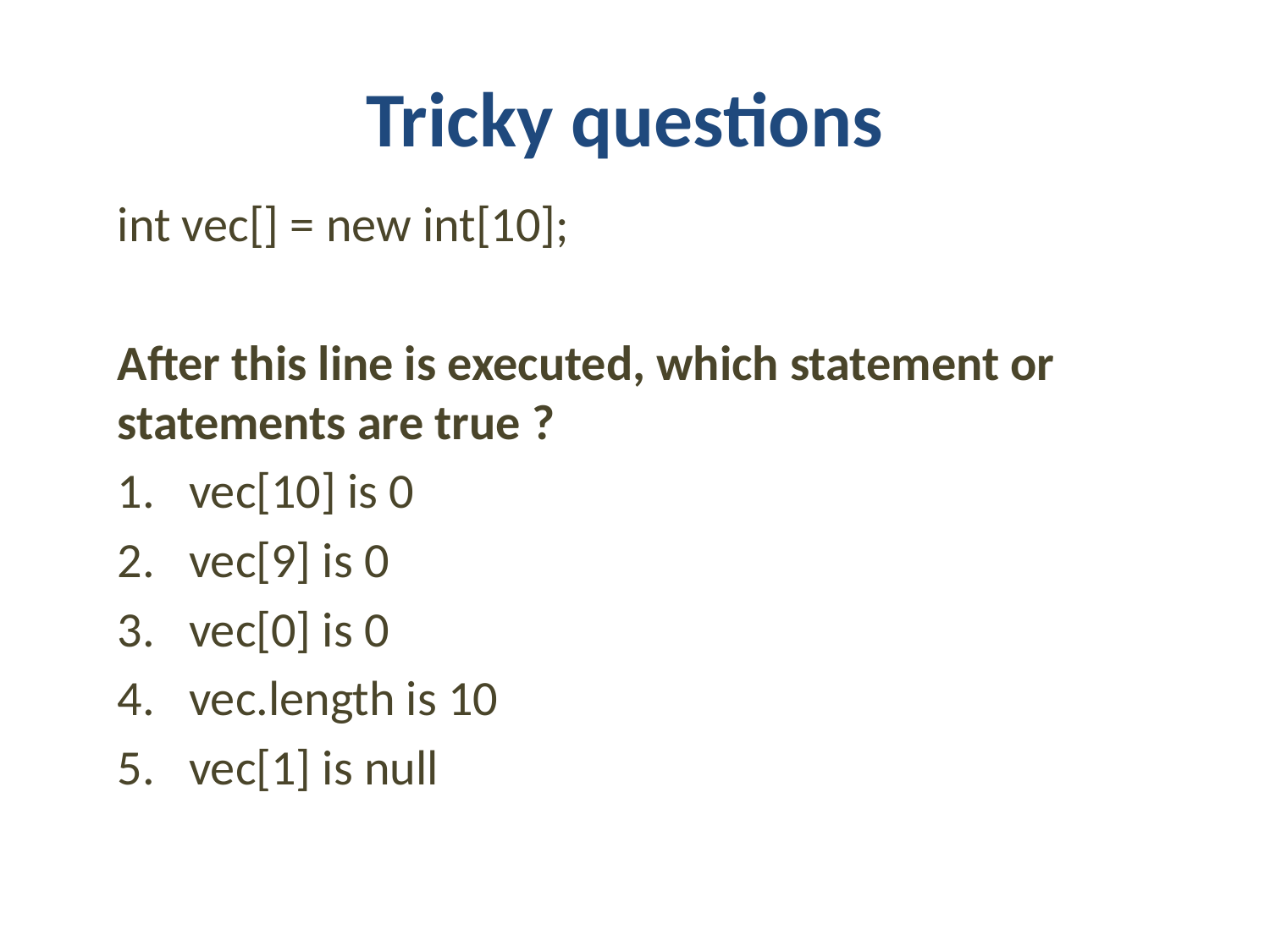

# Tricky questions
int vec[] = new int[10];

After this line is executed, which statement or statements are true ?
vec[10] is 0
vec[9] is 0
vec[0] is 0
vec.length is 10
vec[1] is null